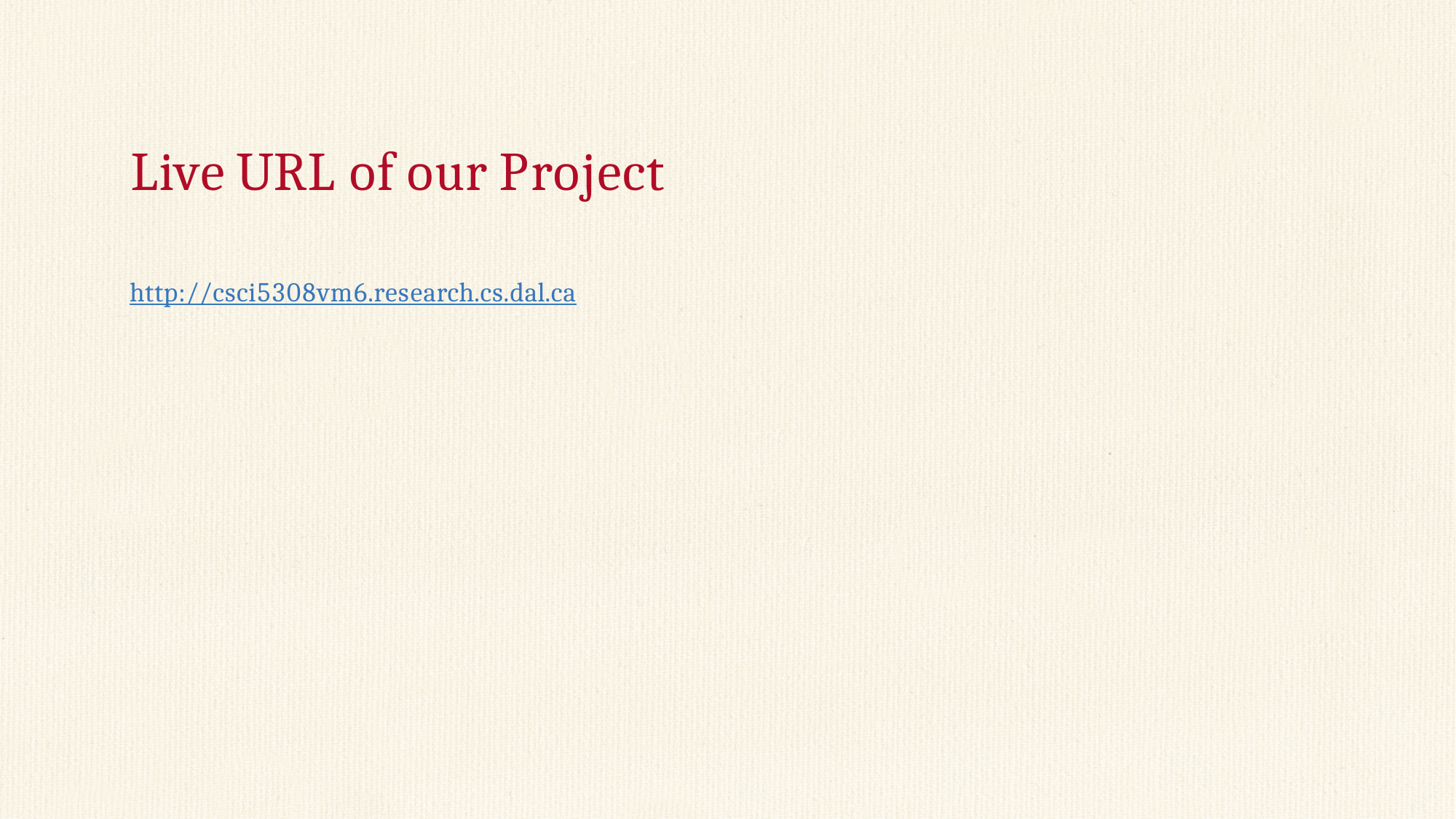

# Live URL of our Project
http://csci5308vm6.research.cs.dal.ca